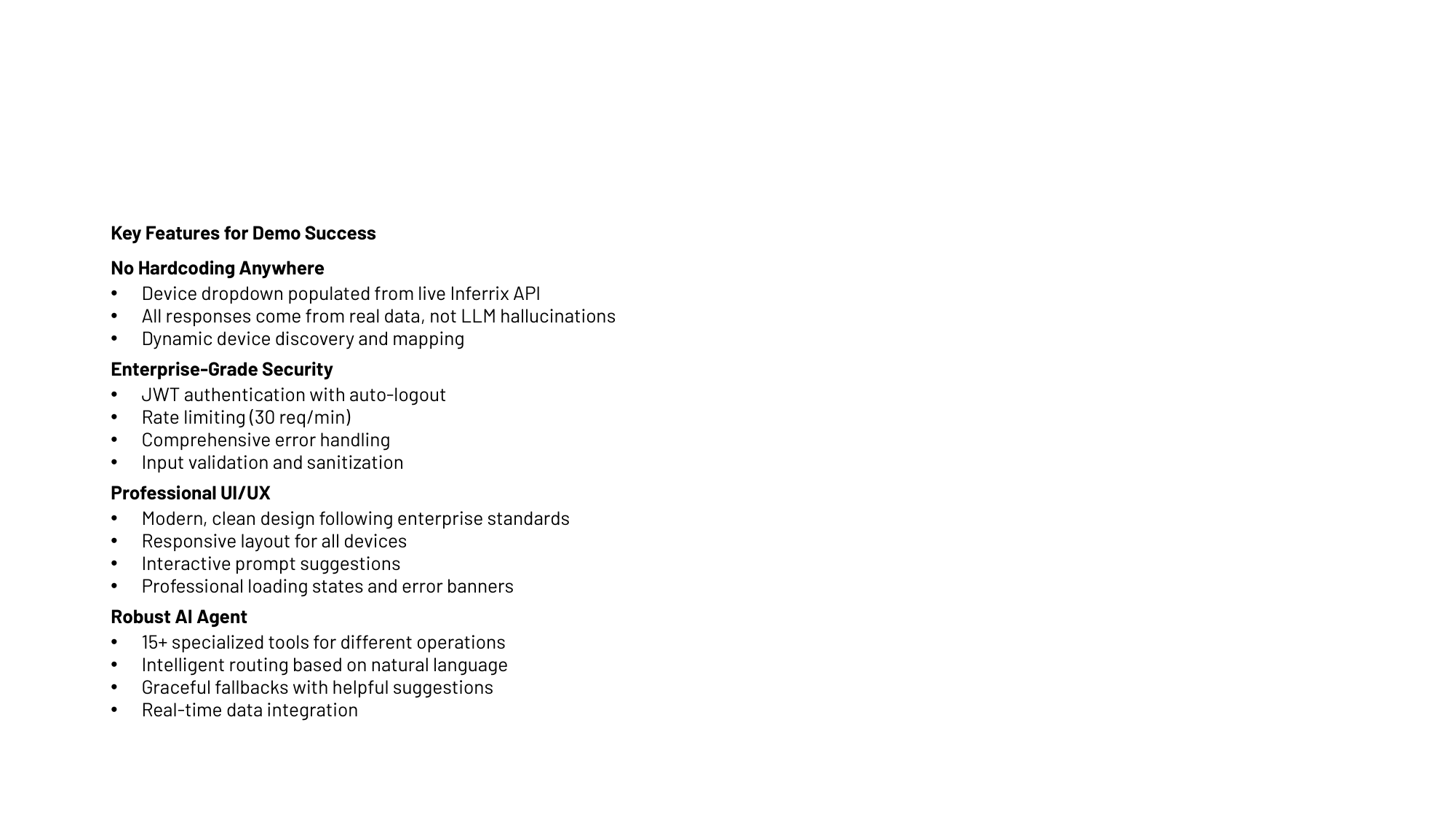

#
Key Features for Demo Success
No Hardcoding Anywhere
Device dropdown populated from live Inferrix API
All responses come from real data, not LLM hallucinations
Dynamic device discovery and mapping
Enterprise-Grade Security
JWT authentication with auto-logout
Rate limiting (30 req/min)
Comprehensive error handling
Input validation and sanitization
Professional UI/UX
Modern, clean design following enterprise standards
Responsive layout for all devices
Interactive prompt suggestions
Professional loading states and error banners
Robust AI Agent
15+ specialized tools for different operations
Intelligent routing based on natural language
Graceful fallbacks with helpful suggestions
Real-time data integration